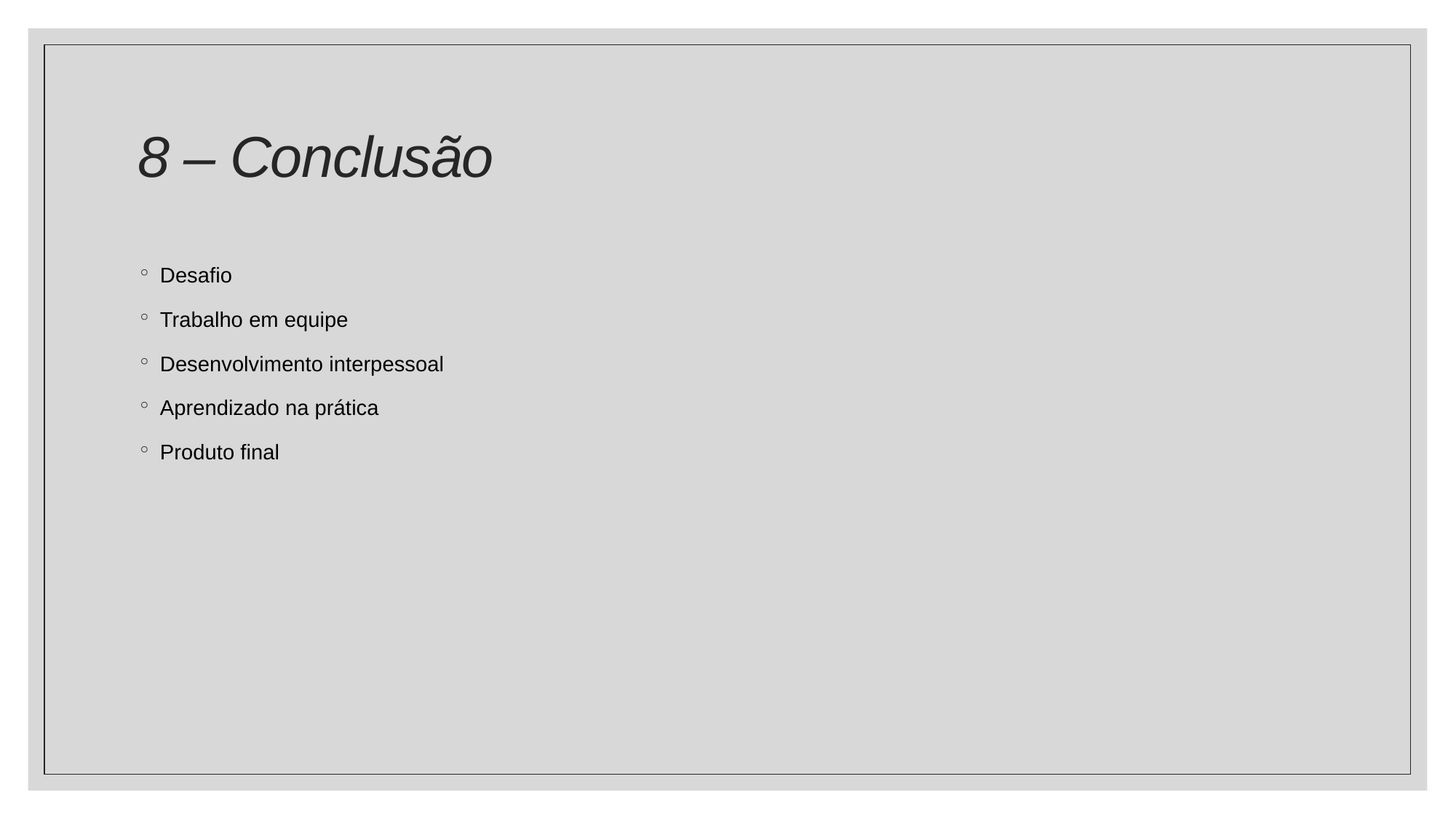

# 8 – Conclusão
Desafio
Trabalho em equipe
Desenvolvimento interpessoal
Aprendizado na prática
Produto final